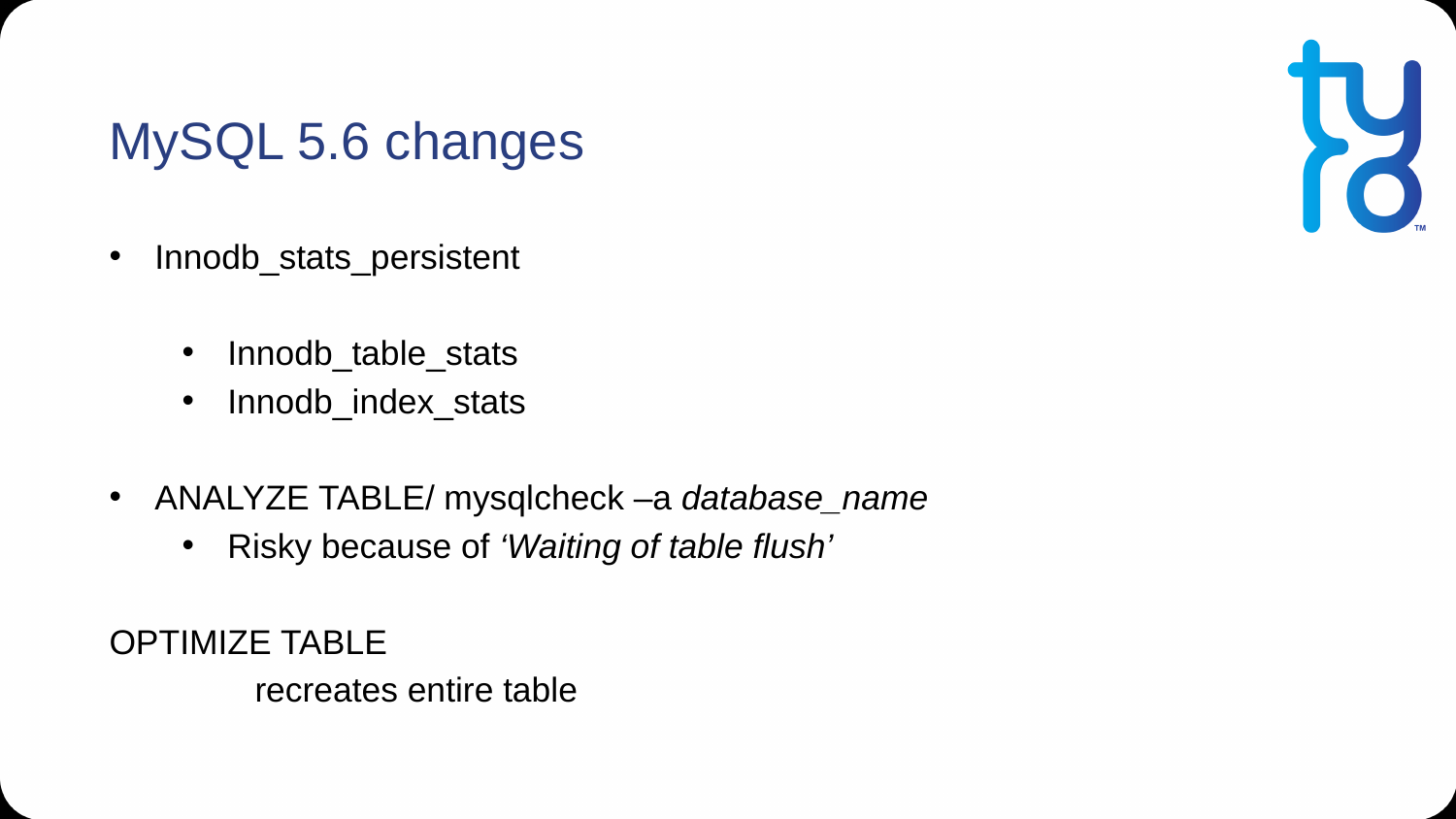

MySQL 5.6 changes

Innodb_stats_persistent

Innodb_table_stats
Innodb_index_stats

ANALYZE TABLE/ mysqlcheck –a database_name
Risky because of ‘Waiting of table flush’

OPTIMIZE TABLE
	recreates entire table